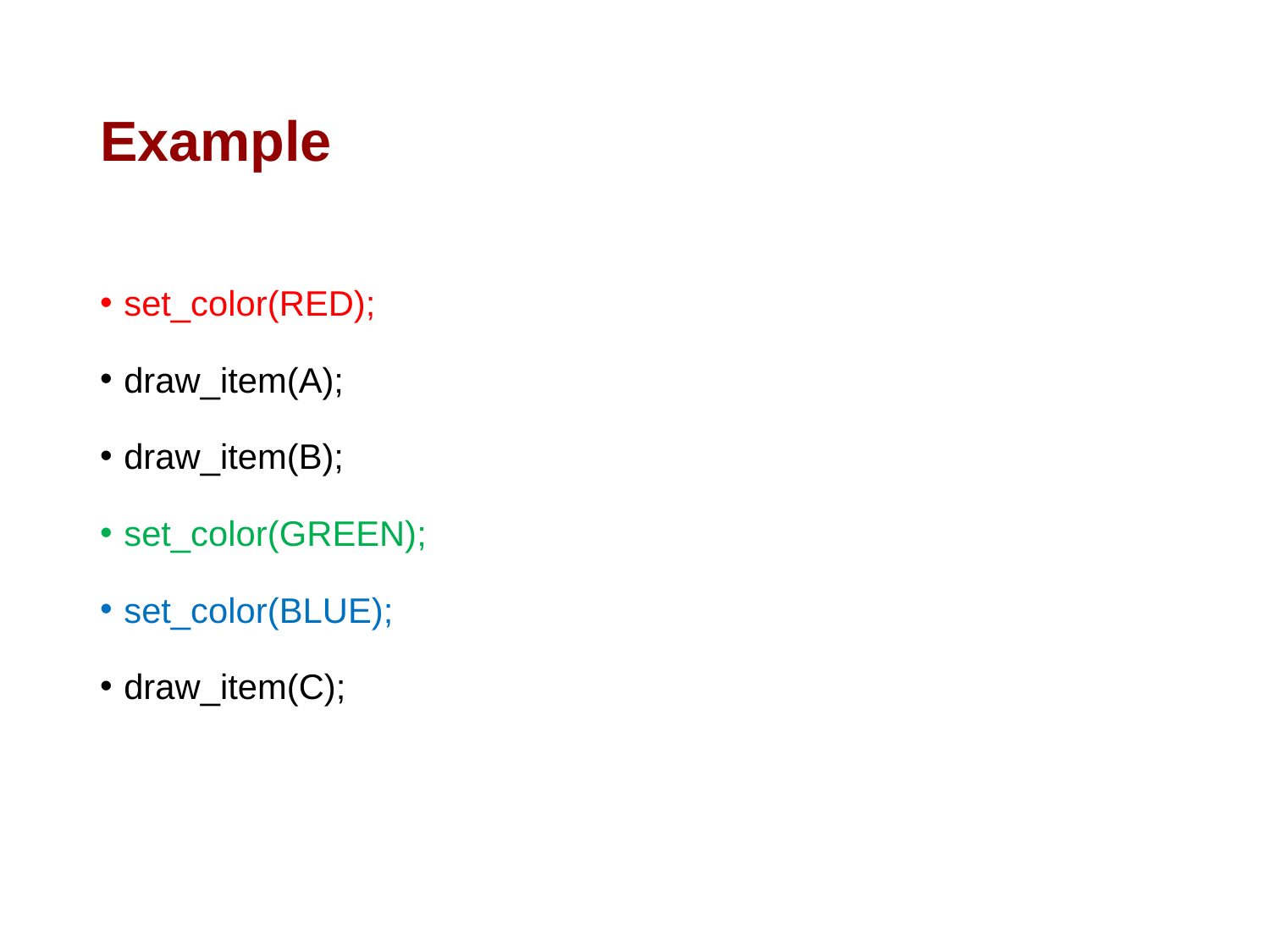

# Example
set_color(RED);
draw_item(A);
draw_item(B);
set_color(GREEN);
set_color(BLUE);
draw_item(C);